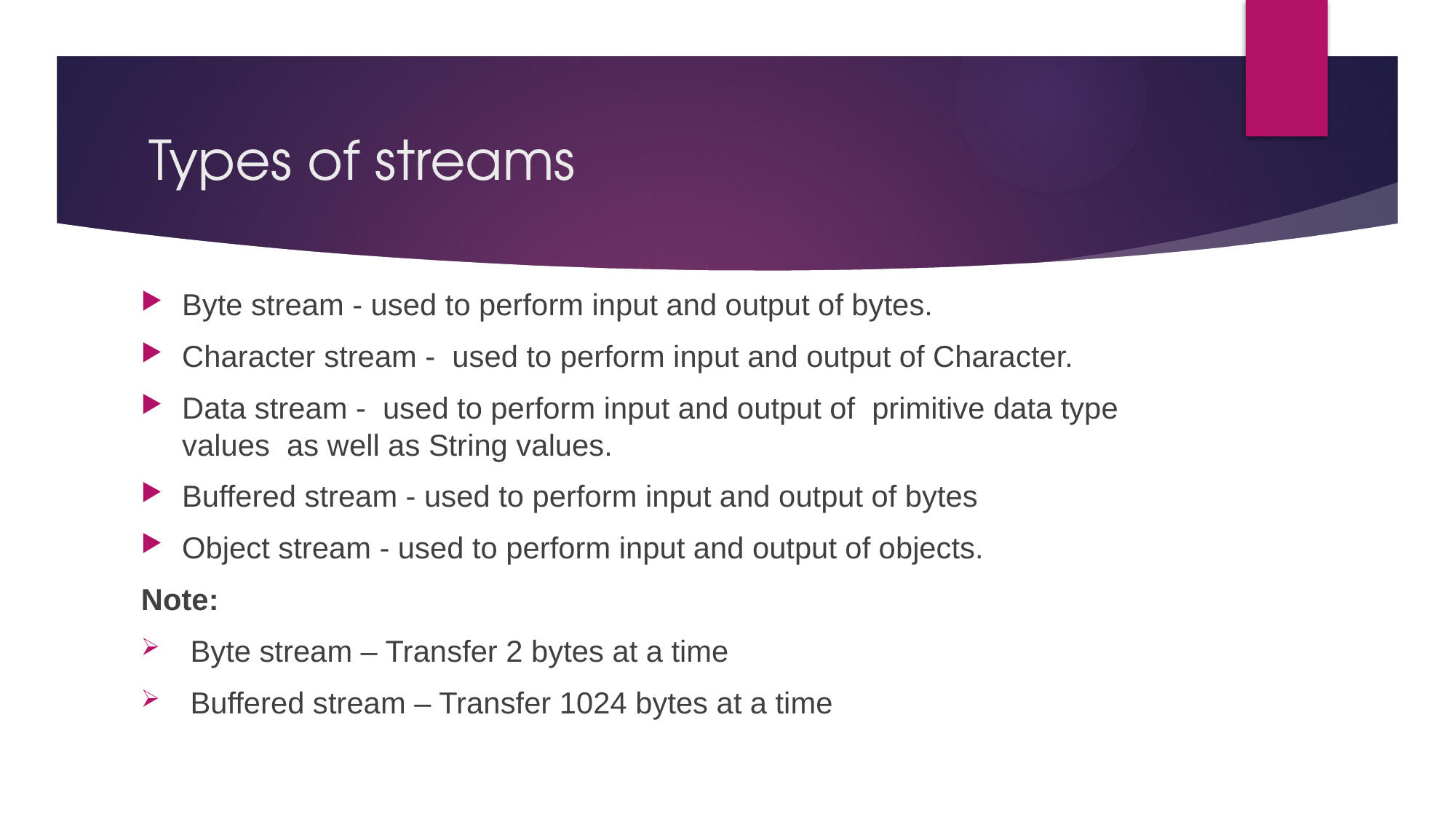

# Types of streams
Byte stream - used to perform input and output of bytes.
Character stream -  used to perform input and output of Character.
Data stream -  used to perform input and output of  primitive data type values  as well as String values.
Buffered stream - used to perform input and output of bytes
Object stream - used to perform input and output of objects.
Note:
 Byte stream – Transfer 2 bytes at a time
 Buffered stream – Transfer 1024 bytes at a time